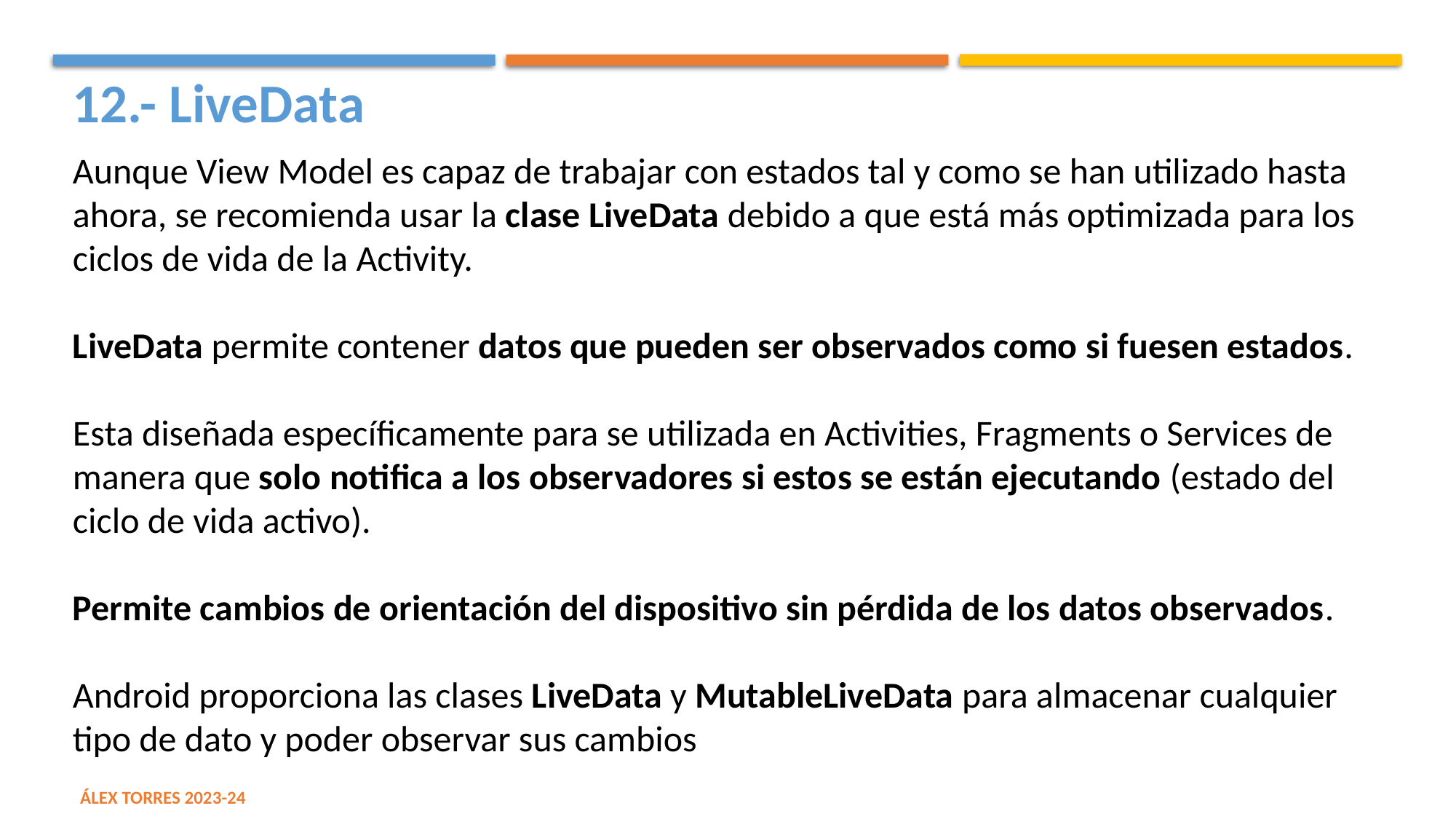

12.- LiveData
Aunque View Model es capaz de trabajar con estados tal y como se han utilizado hasta ahora, se recomienda usar la clase LiveData debido a que está más optimizada para los ciclos de vida de la Activity.

LiveData permite contener datos que pueden ser observados como si fuesen estados.

Esta diseñada específicamente para se utilizada en Activities, Fragments o Services de manera que solo notifica a los observadores si estos se están ejecutando (estado del ciclo de vida activo).

Permite cambios de orientación del dispositivo sin pérdida de los datos observados.

Android proporciona las clases LiveData y MutableLiveData para almacenar cualquier tipo de dato y poder observar sus cambios